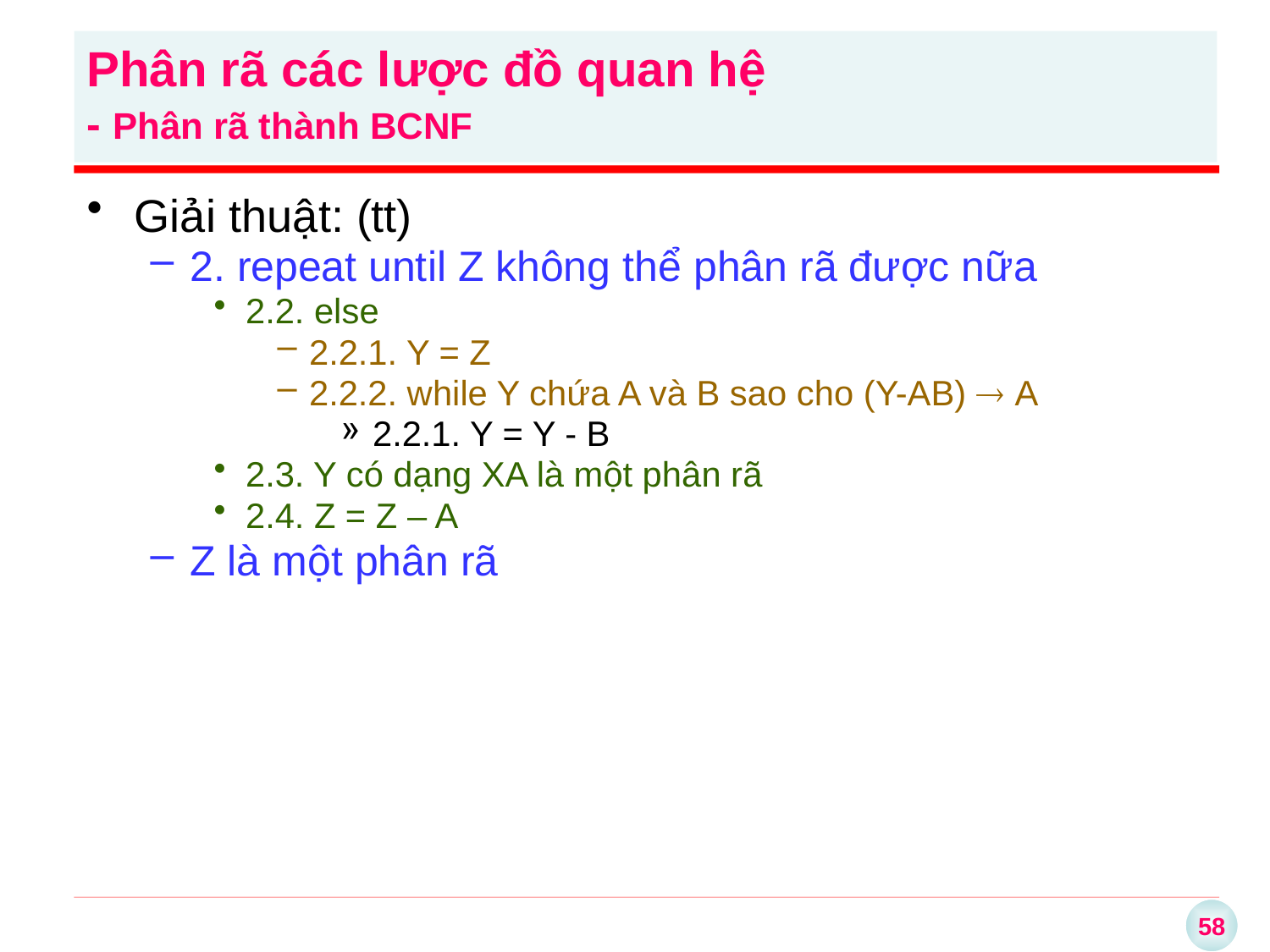

Phân rã các lược đồ quan hệ
- Phân rã thành BCNF
Giải thuật: (tt)
2. repeat until Z không thể phân rã được nữa
2.2. else
2.2.1. Y = Z
2.2.2. while Y chứa A và B sao cho (Y-AB) → A
2.2.1. Y = Y - B
2.3. Y có dạng XA là một phân rã
2.4. Z = Z – A
Z là một phân rã